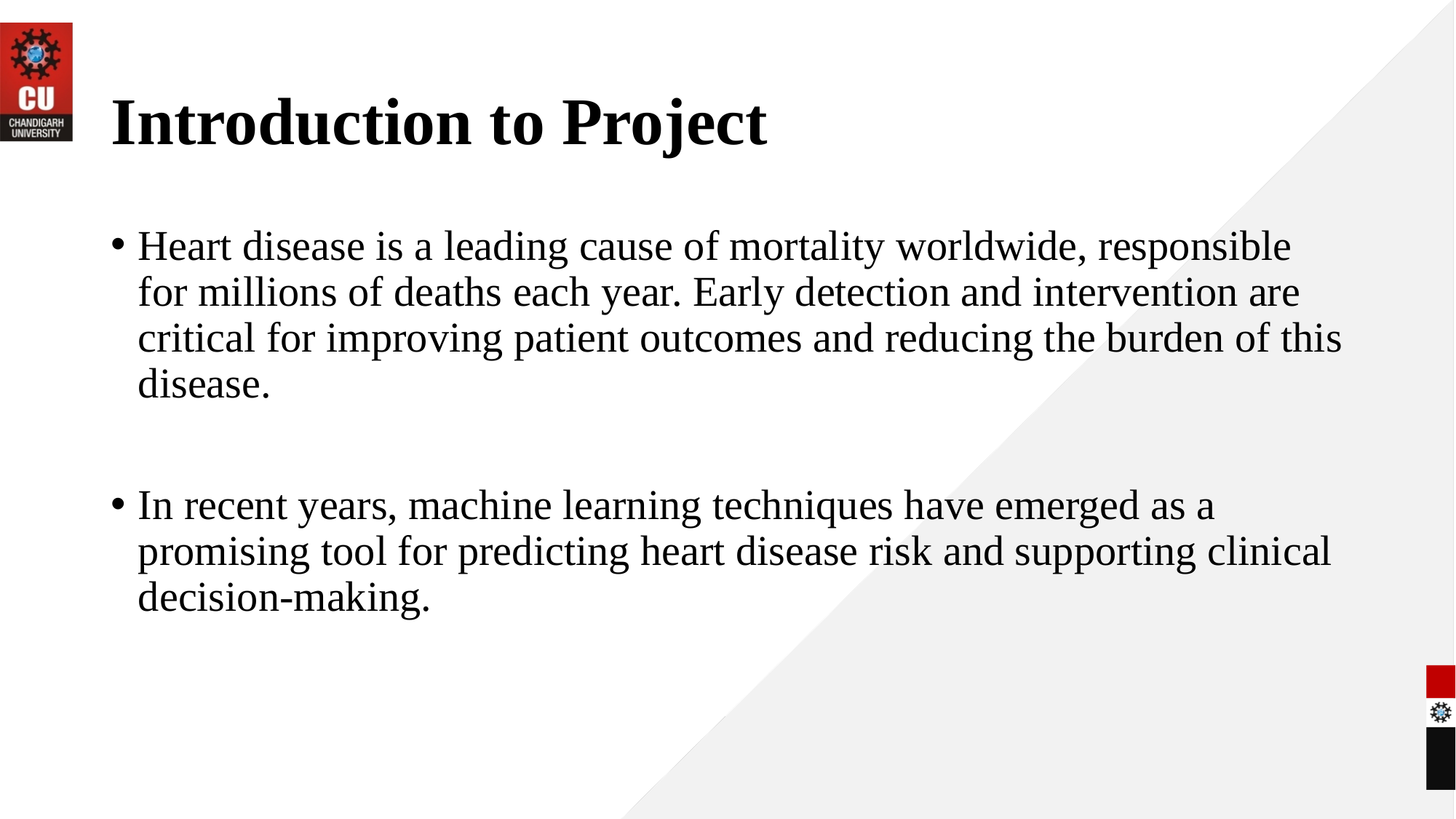

# Introduction to Project
Heart disease is a leading cause of mortality worldwide, responsible for millions of deaths each year. Early detection and intervention are critical for improving patient outcomes and reducing the burden of this disease.

In recent years, machine learning techniques have emerged as a promising tool for predicting heart disease risk and supporting clinical decision-making.

3